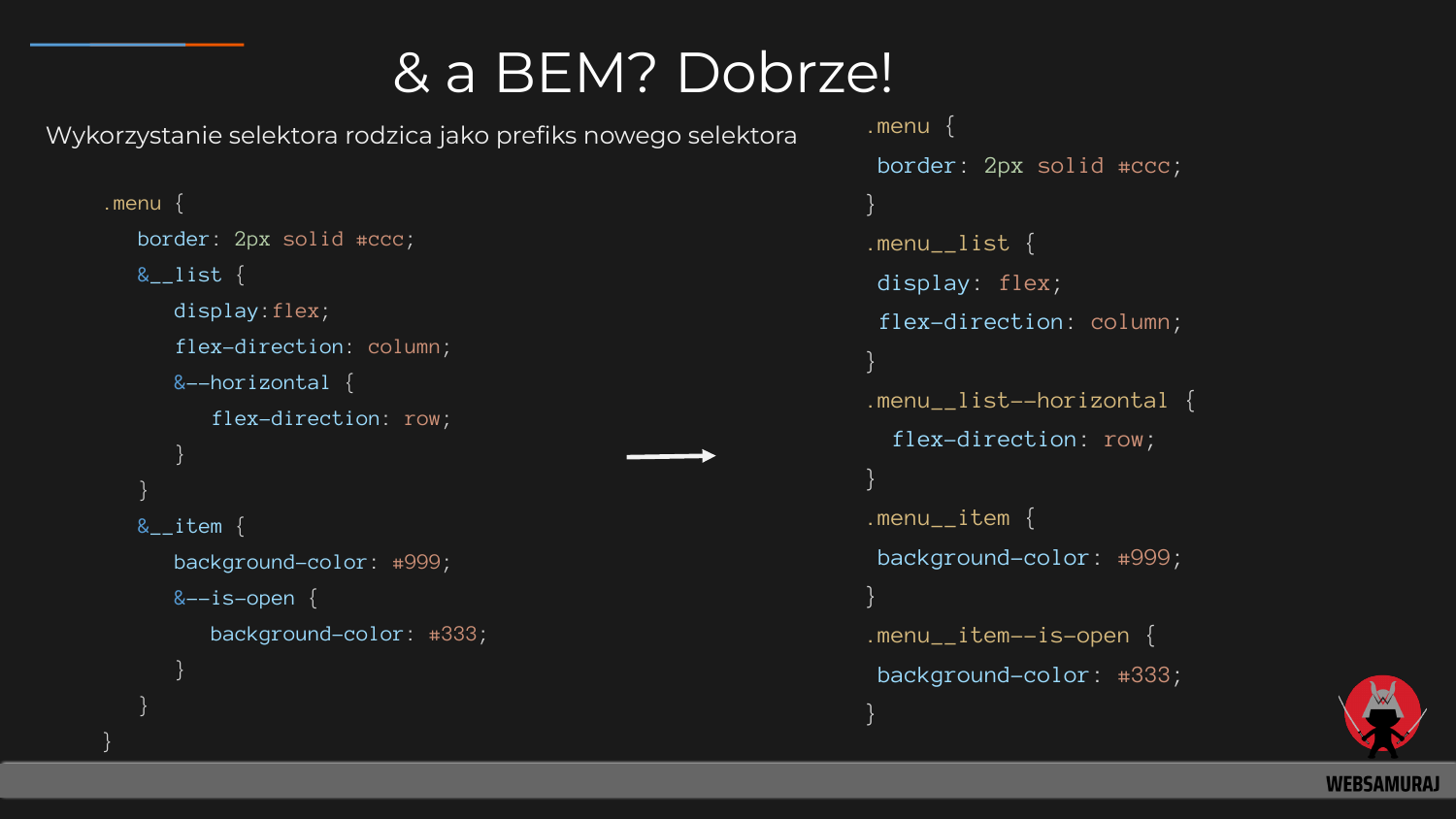

# & a BEM? Dobrze!
.menu {
 border: 2px solid #ccc;
}
.menu__list {
 display: flex;
 flex-direction: column;
}
.menu__list--horizontal {
  flex-direction: row;
}
.menu__item {
 background-color: #999;
}
.menu__item--is-open {
 background-color: #333;
}
Wykorzystanie selektora rodzica jako prefiks nowego selektora
.menu {
   border: 2px solid #ccc;
   &__list {
      display:flex;
      flex-direction: column;
      &--horizontal {
         flex-direction: row;
      }
   }
   &__item {
      background-color: #999;
      &--is-open {
         background-color: #333;
      }
   }
}